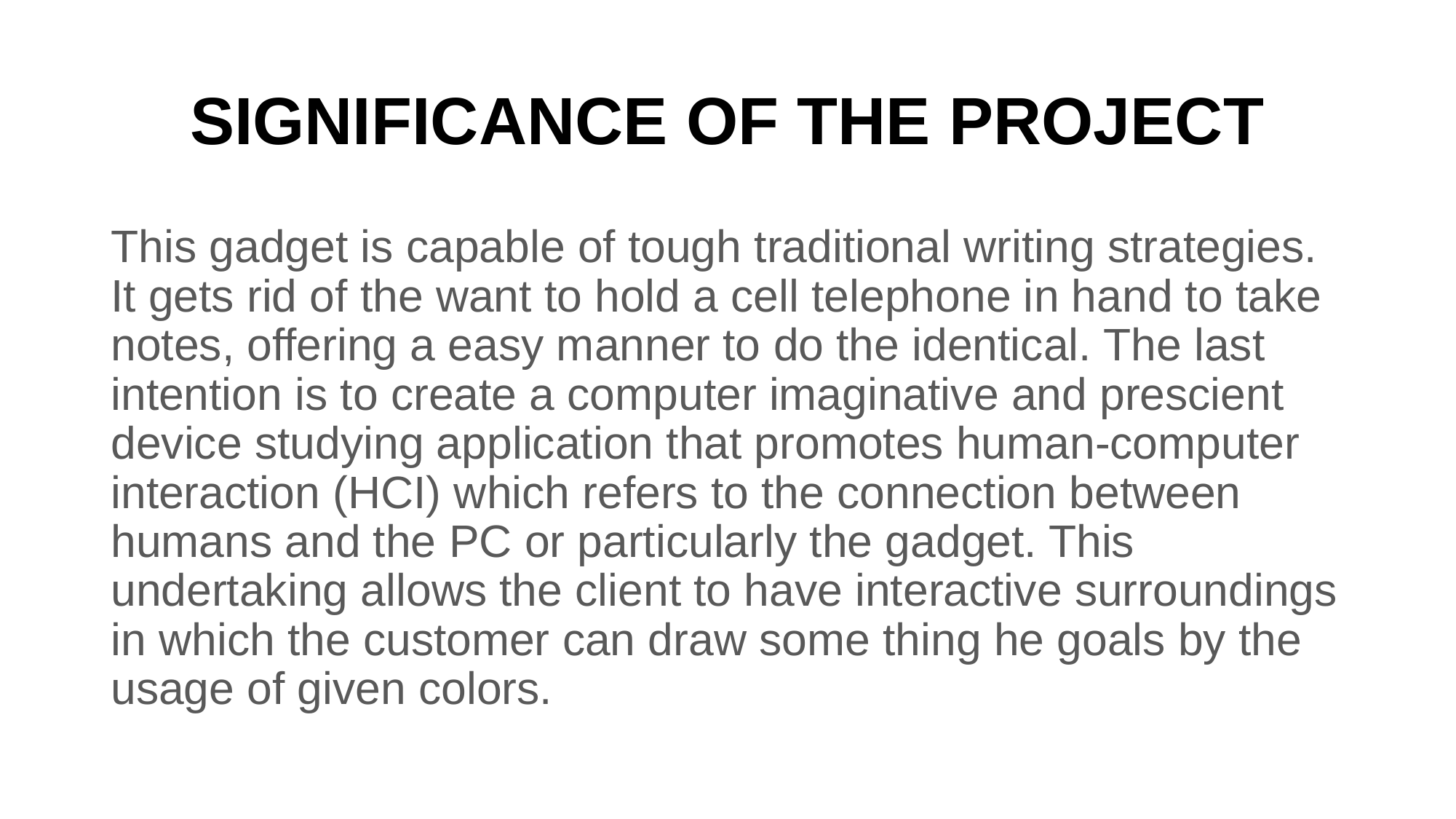

# SIGNIFICANCE OF THE PROJECT
This gadget is capable of tough traditional writing strategies. It gets rid of the want to hold a cell telephone in hand to take notes, offering a easy manner to do the identical. The last intention is to create a computer imaginative and prescient device studying application that promotes human-computer interaction (HCI) which refers to the connection between humans and the PC or particularly the gadget. This undertaking allows the client to have interactive surroundings in which the customer can draw some thing he goals by the usage of given colors.